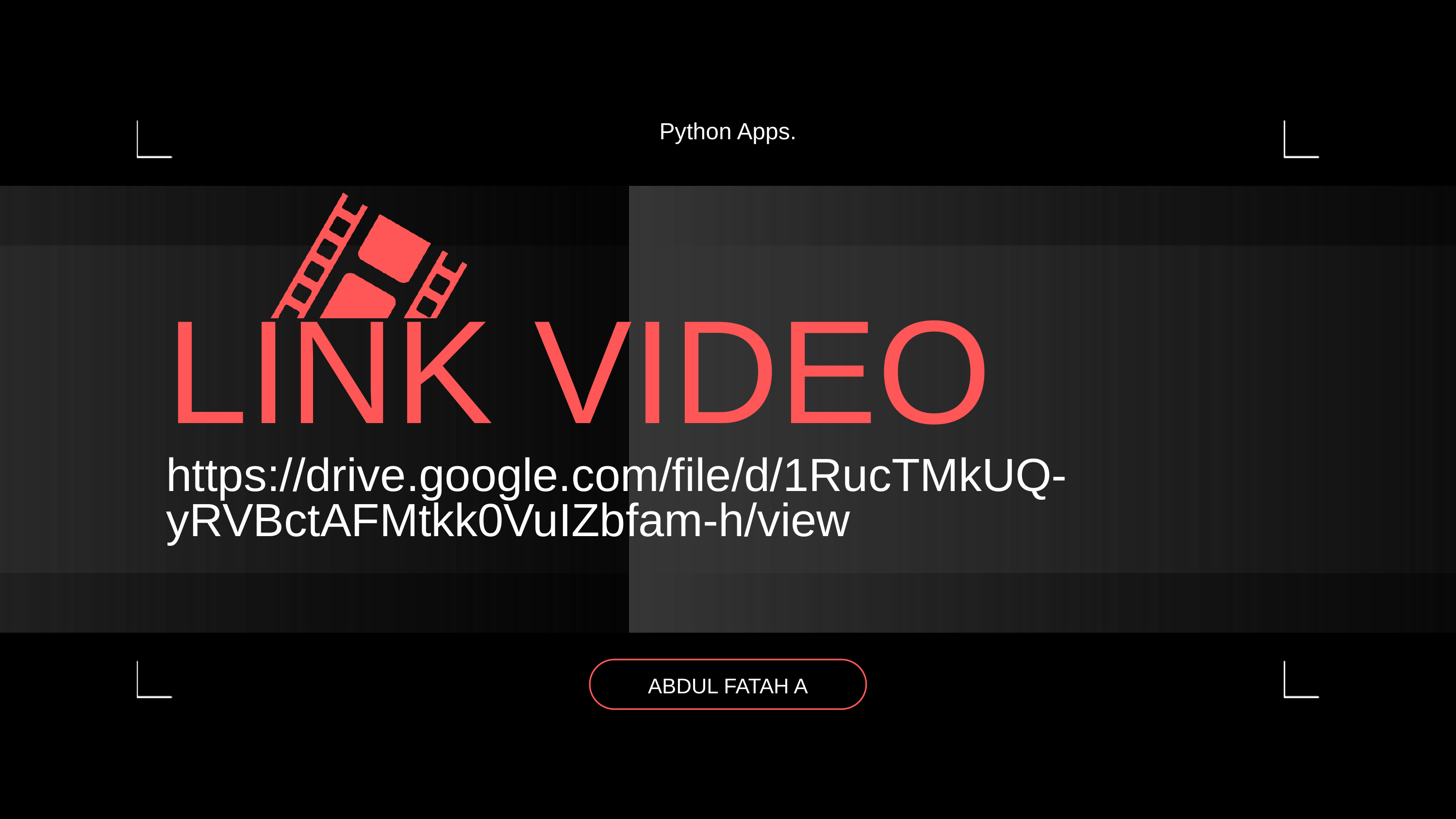

Python Apps.

LINK VIDEO
https://drive.google.com/file/d/1RucTMkUQ-yRVBctAFMtkk0VuIZbfam-h/view

ABDUL FATAH A